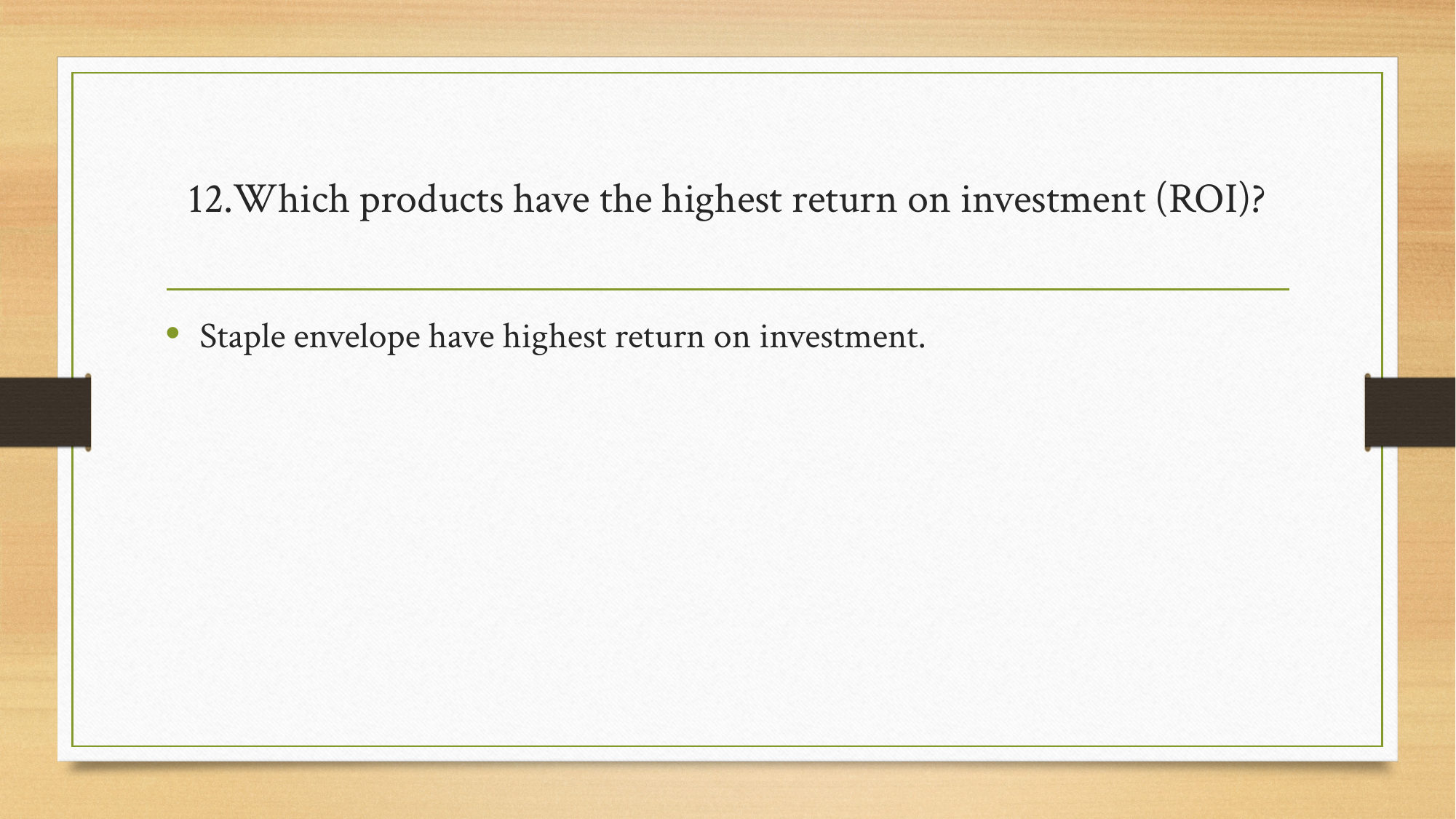

# 12.Which products have the highest return on investment (ROI)?
Staple envelope have highest return on investment.